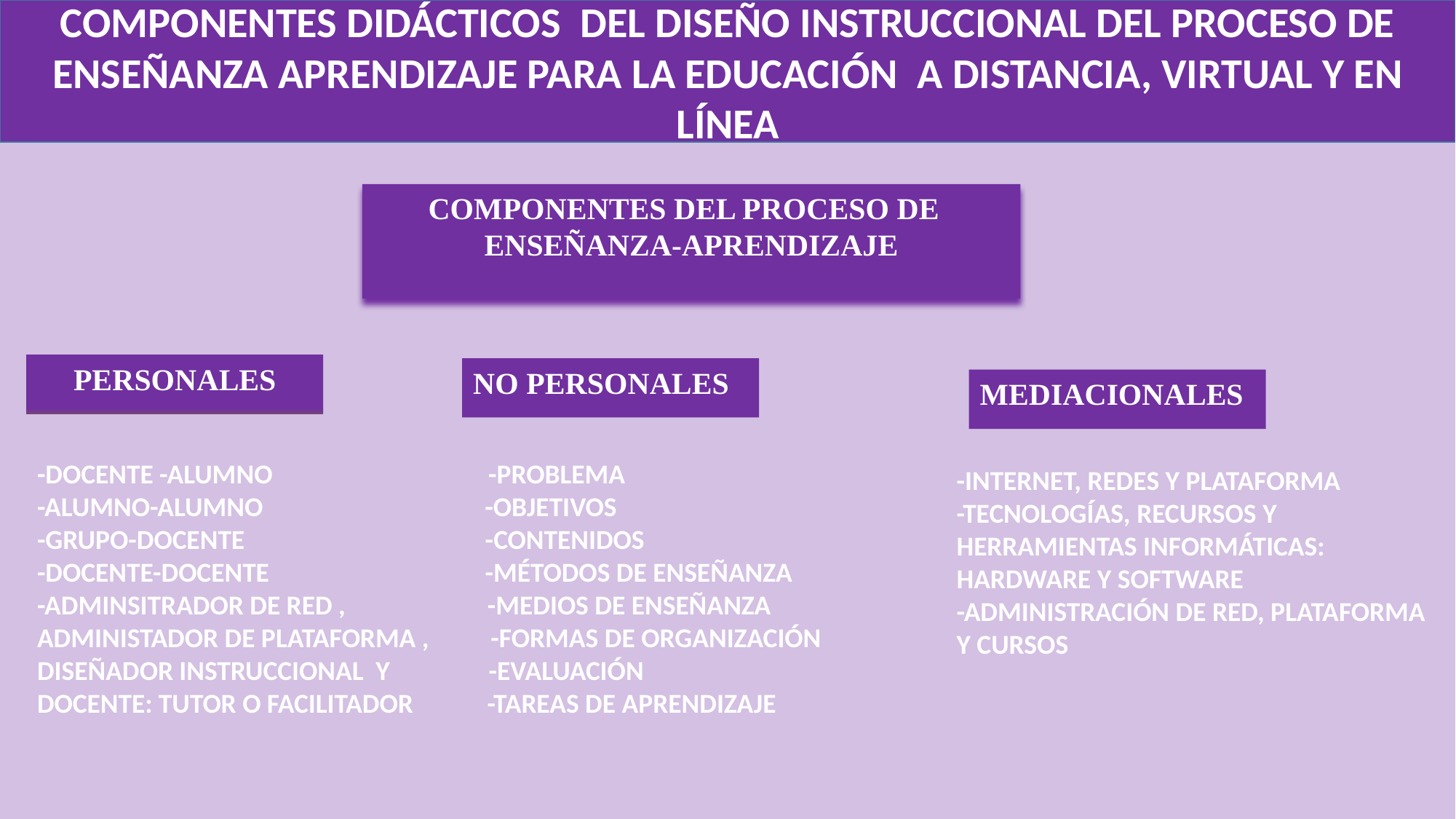

COMPONENTES DIDÁCTICOS  DEL DISEÑO INSTRUCCIONAL DEL PROCESO DE ENSEÑANZA APRENDIZAJE PARA LA EDUCACIÓN  A DISTANCIA, VIRTUAL Y EN LÍNEA
COMPONENTES DEL PROCESO DE   ENSEÑANZA-APRENDIZAJE

PERSONALES
NO PERSONALES
MEDIACIONALES
-DOCENTE -ALUMNO                                   -PROBLEMA
-ALUMNO-ALUMNO                                    -OBJETIVOS
-GRUPO-DOCENTE                                       -CONTENIDOS
-DOCENTE-DOCENTE                                   -MÉTODOS DE ENSEÑANZA
-ADMINSITRADOR DE RED ,                       -MEDIOS DE ENSEÑANZA
ADMINISTADOR DE PLATAFORMA ,          -FORMAS DE ORGANIZACIÓN
DISEÑADOR INSTRUCCIONAL  Y                -EVALUACIÓN
DOCENTE: TUTOR O FACILITADOR            -TAREAS DE APRENDIZAJE

-INTERNET, REDES Y PLATAFORMA
-TECNOLOGÍAS, RECURSOS Y HERRAMIENTAS INFORMÁTICAS: HARDWARE Y SOFTWARE
-ADMINISTRACIÓN DE RED, PLATAFORMA Y CURSOS